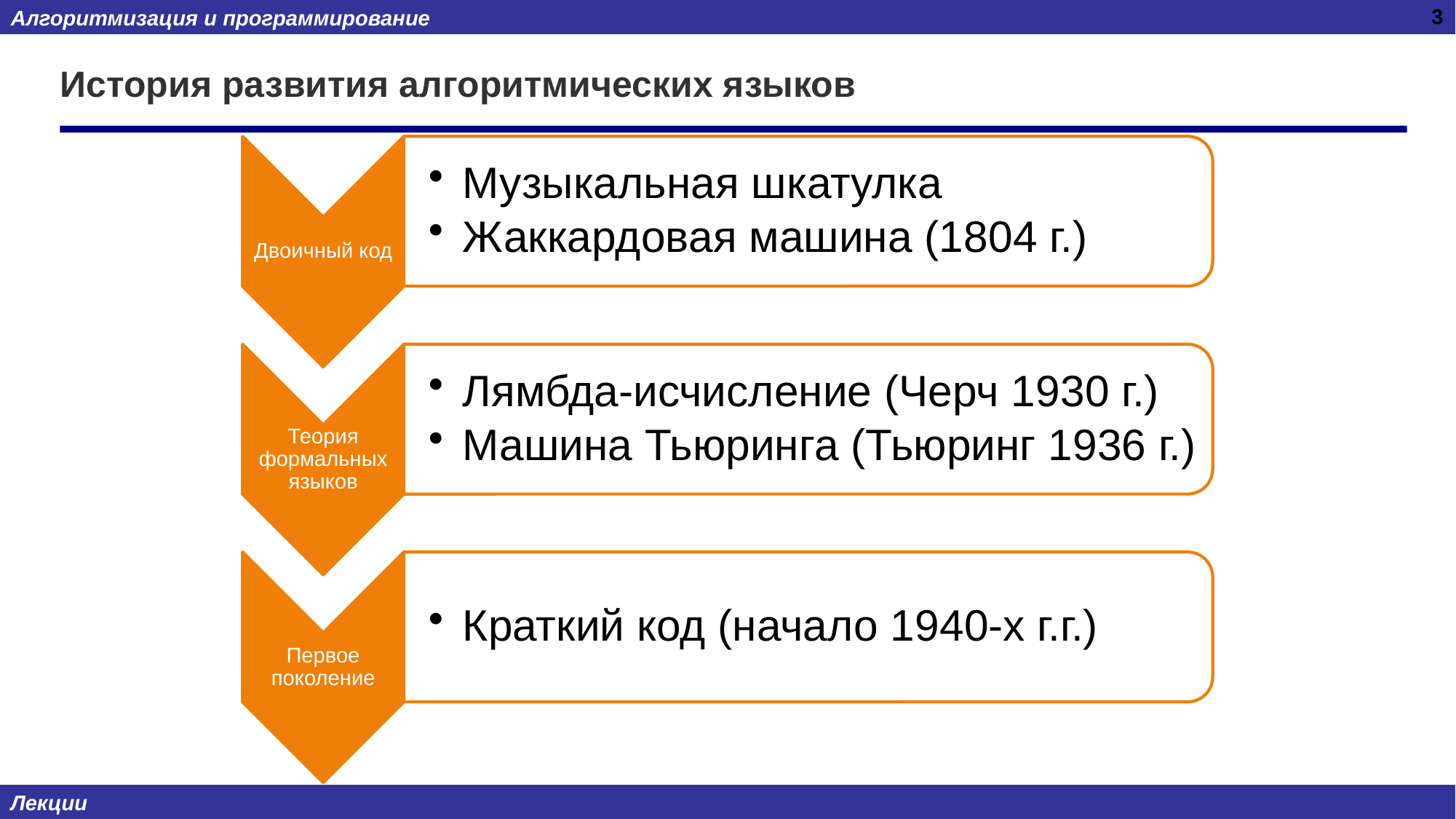

3
# История развития алгоритмических языков
Двоичный код
Музыкальная шкатулка
Жаккардовая машина (1804 г.)
Теория формальных языков
Лямбда-исчисление (Черч 1930 г.)
Машина Тьюринга (Тьюринг 1936 г.)
Первое поколение
Краткий код (начало 1940-х г.г.)